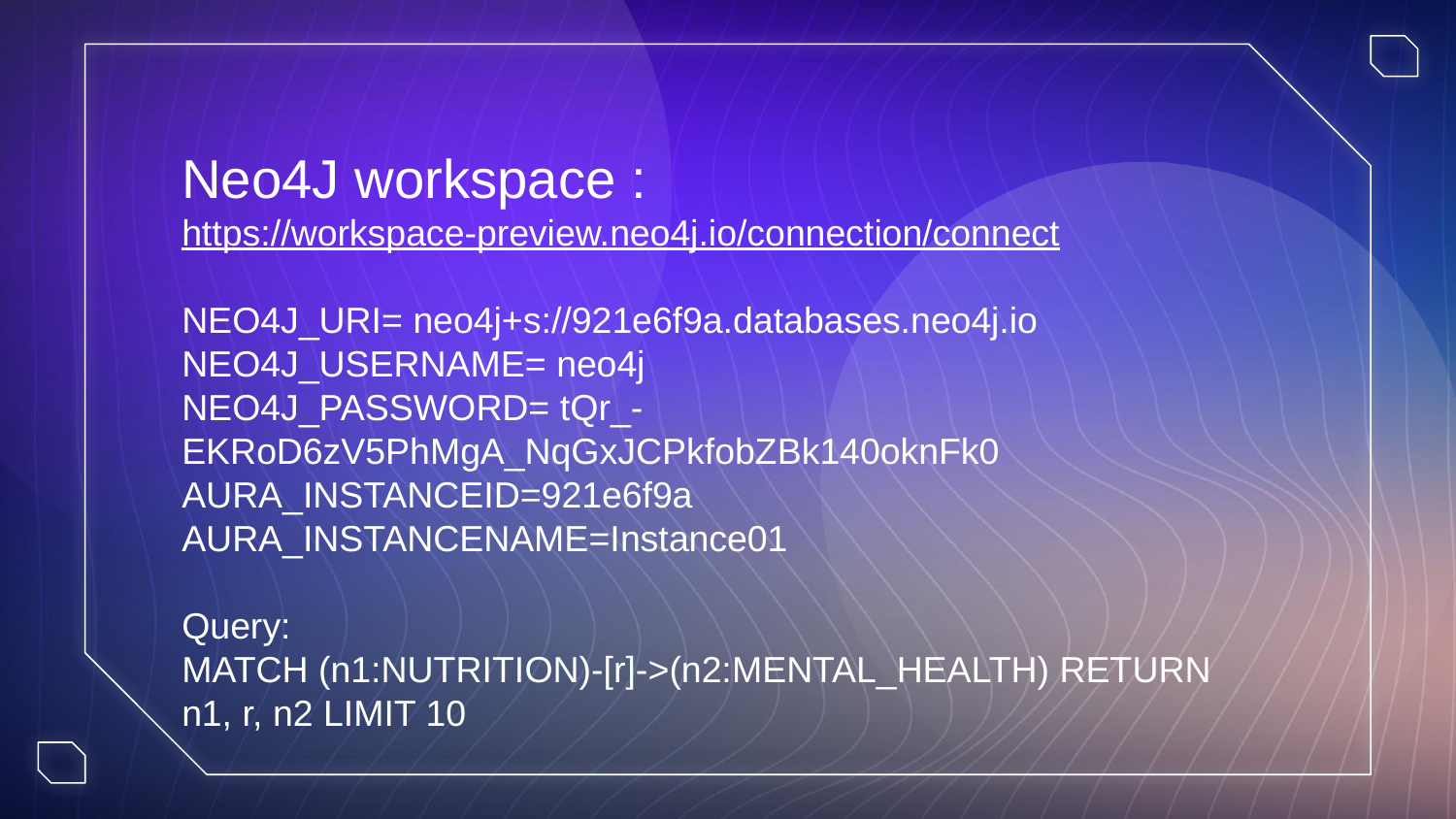

Neo4J workspace : https://workspace-preview.neo4j.io/connection/connect

NEO4J_URI= neo4j+s://921e6f9a.databases.neo4j.io
NEO4J_USERNAME= neo4j
NEO4J_PASSWORD= tQr_-EKRoD6zV5PhMgA_NqGxJCPkfobZBk140oknFk0
AURA_INSTANCEID=921e6f9a
AURA_INSTANCENAME=Instance01

Query:
MATCH (n1:NUTRITION)-[r]->(n2:MENTAL_HEALTH) RETURN n1, r, n2 LIMIT 10